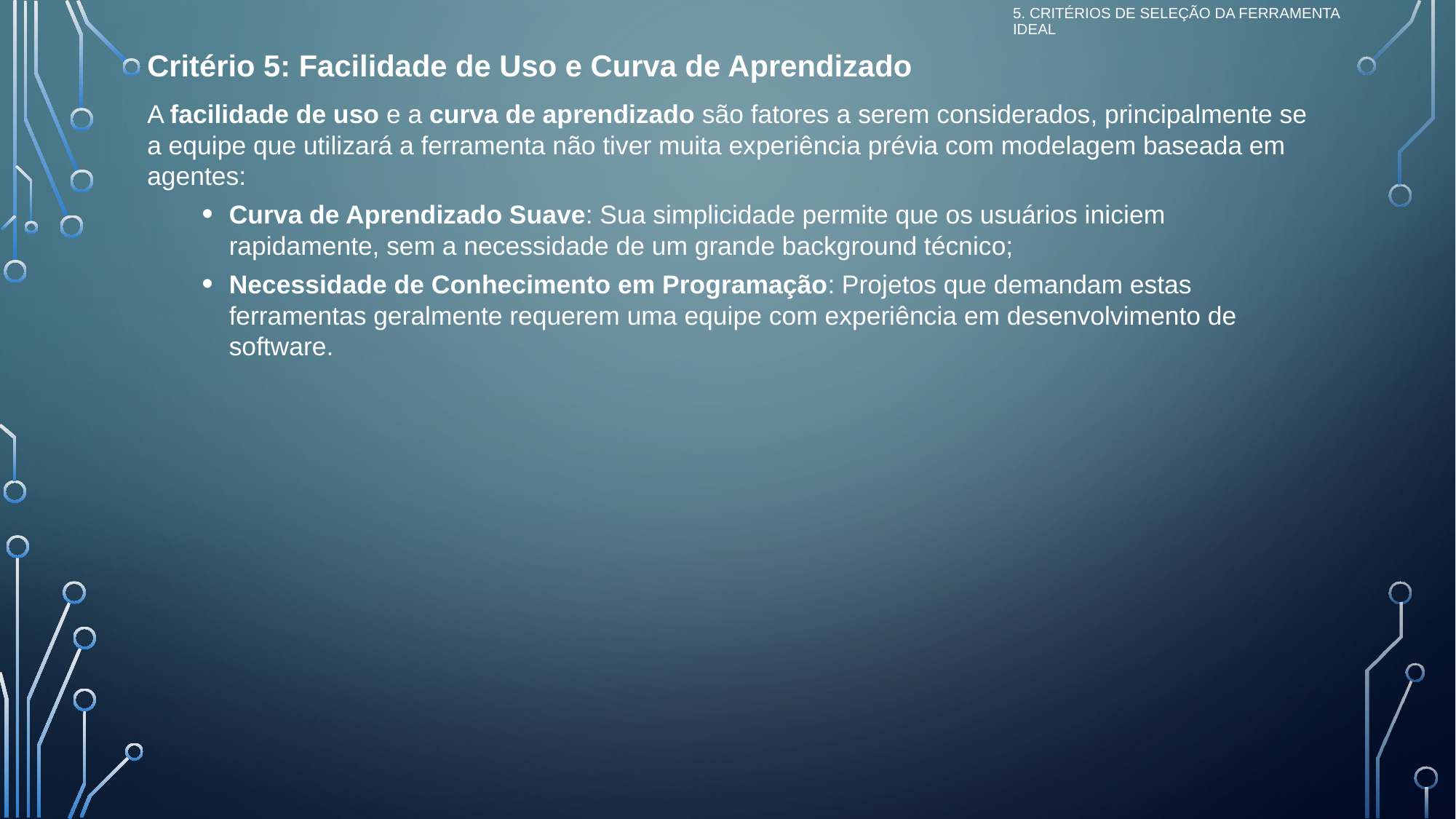

5. Critérios de Seleção da Ferramenta Ideal
Critério 5: Facilidade de Uso e Curva de Aprendizado
A facilidade de uso e a curva de aprendizado são fatores a serem considerados, principalmente se a equipe que utilizará a ferramenta não tiver muita experiência prévia com modelagem baseada em agentes:
Curva de Aprendizado Suave: Sua simplicidade permite que os usuários iniciem rapidamente, sem a necessidade de um grande background técnico;
Necessidade de Conhecimento em Programação: Projetos que demandam estas ferramentas geralmente requerem uma equipe com experiência em desenvolvimento de software.